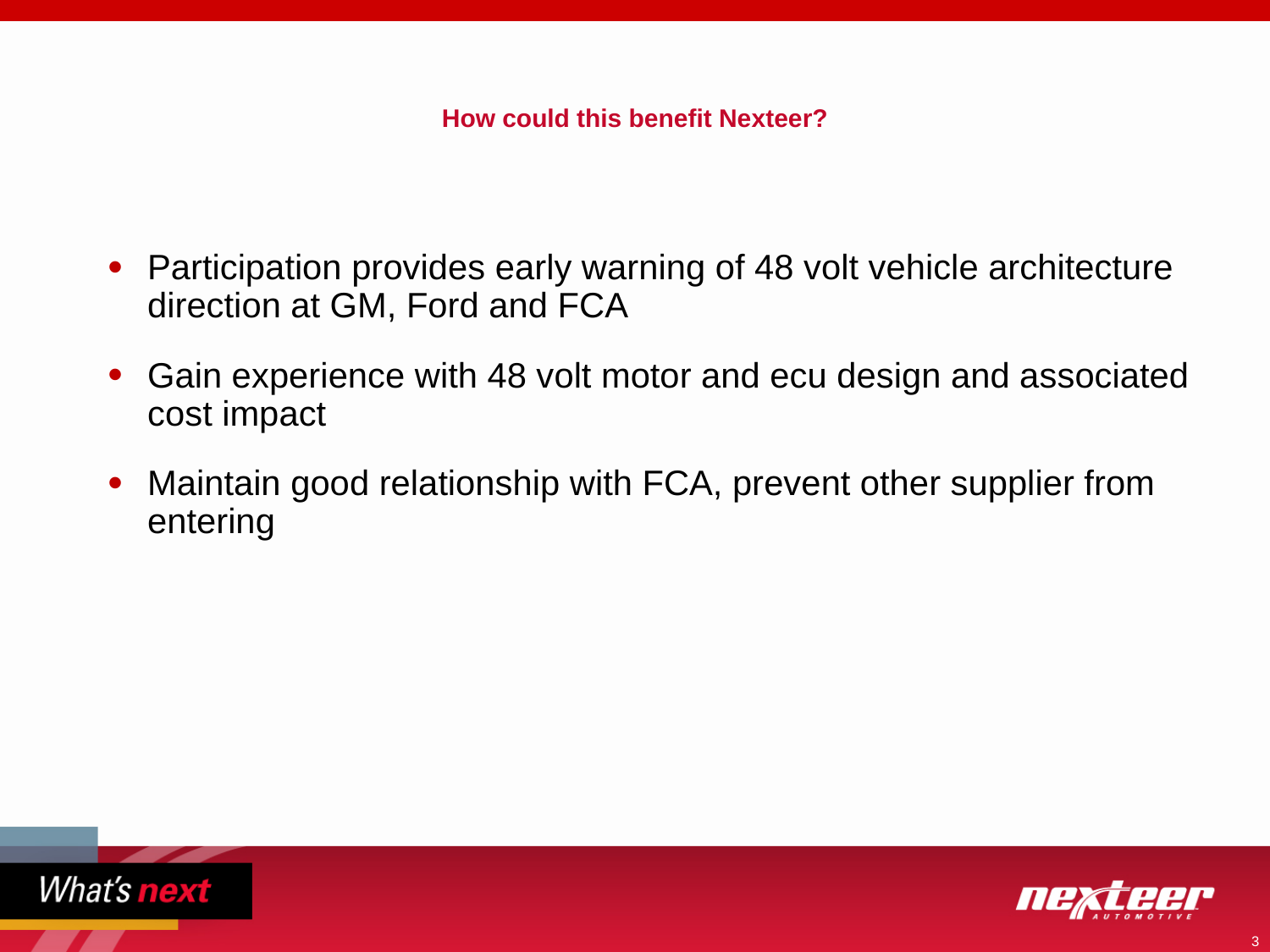

# How could this benefit Nexteer?
Participation provides early warning of 48 volt vehicle architecture direction at GM, Ford and FCA
Gain experience with 48 volt motor and ecu design and associated cost impact
Maintain good relationship with FCA, prevent other supplier from entering

3